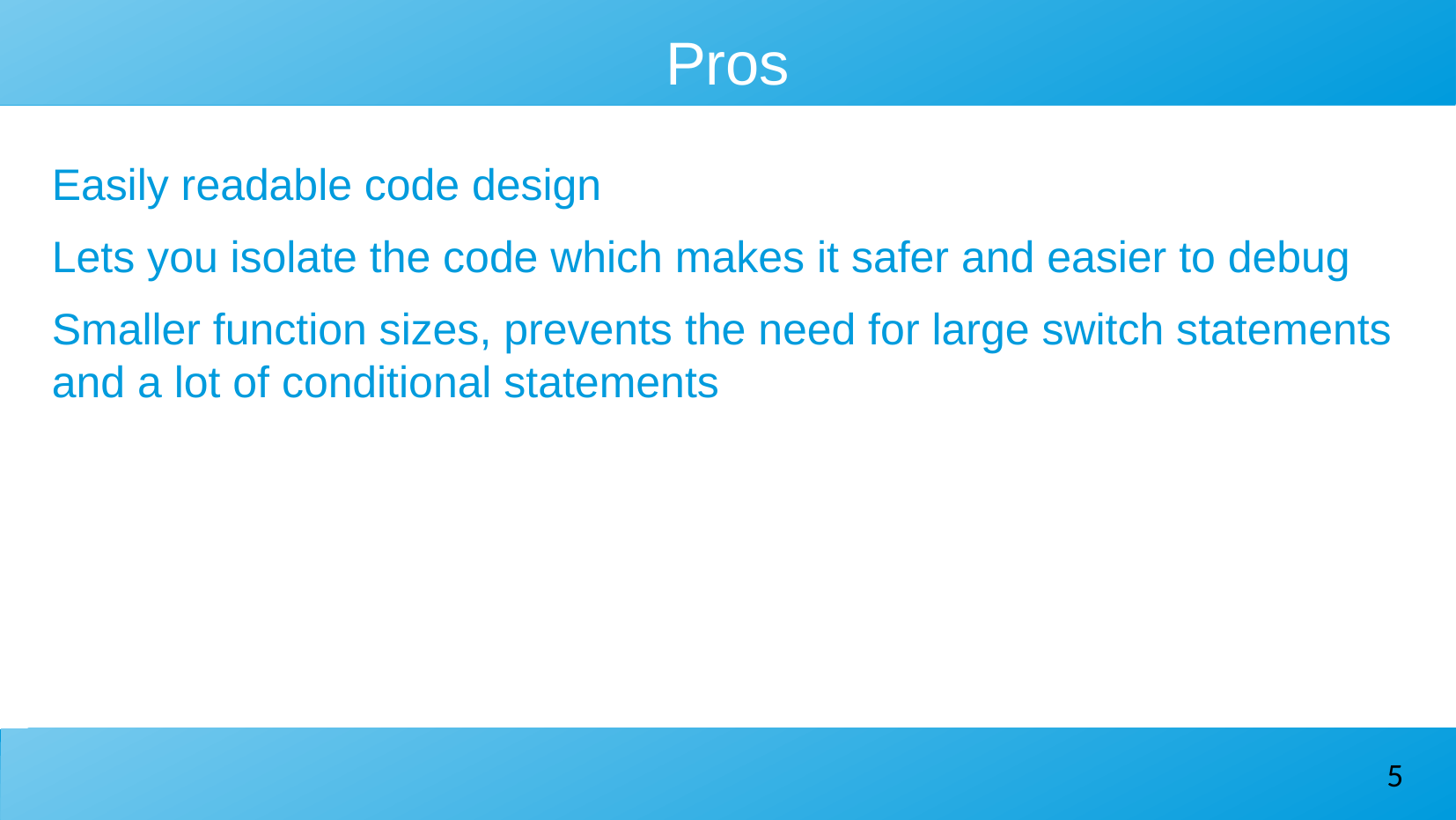

Pros
Easily readable code design
Lets you isolate the code which makes it safer and easier to debug
Smaller function sizes, prevents the need for large switch statements and a lot of conditional statements

5